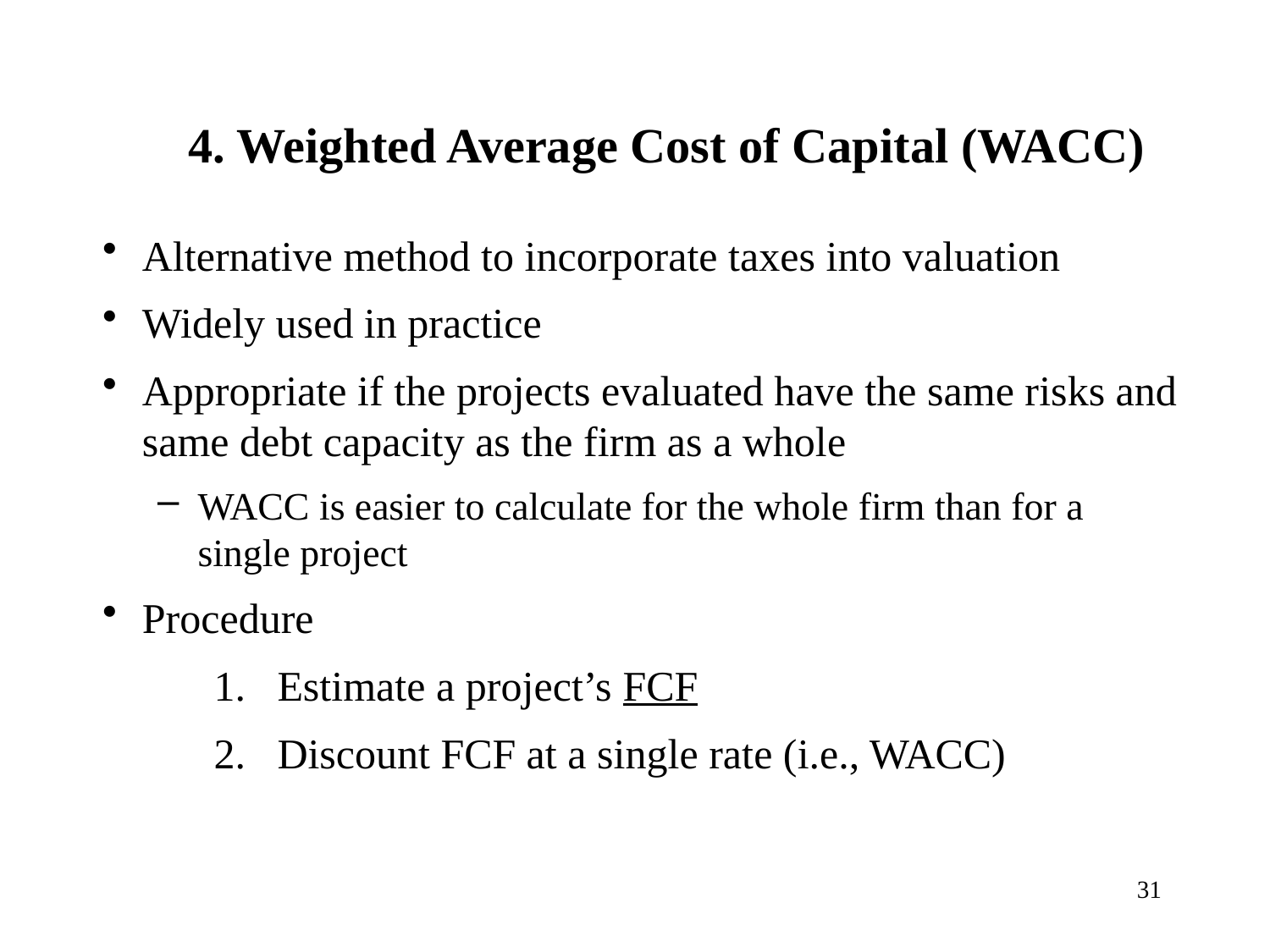

4. Weighted Average Cost of Capital (WACC)
Alternative method to incorporate taxes into valuation
Widely used in practice
Appropriate if the projects evaluated have the same risks and same debt capacity as the firm as a whole
WACC is easier to calculate for the whole firm than for a single project
Procedure
Estimate a project’s FCF
Discount FCF at a single rate (i.e., WACC)
31